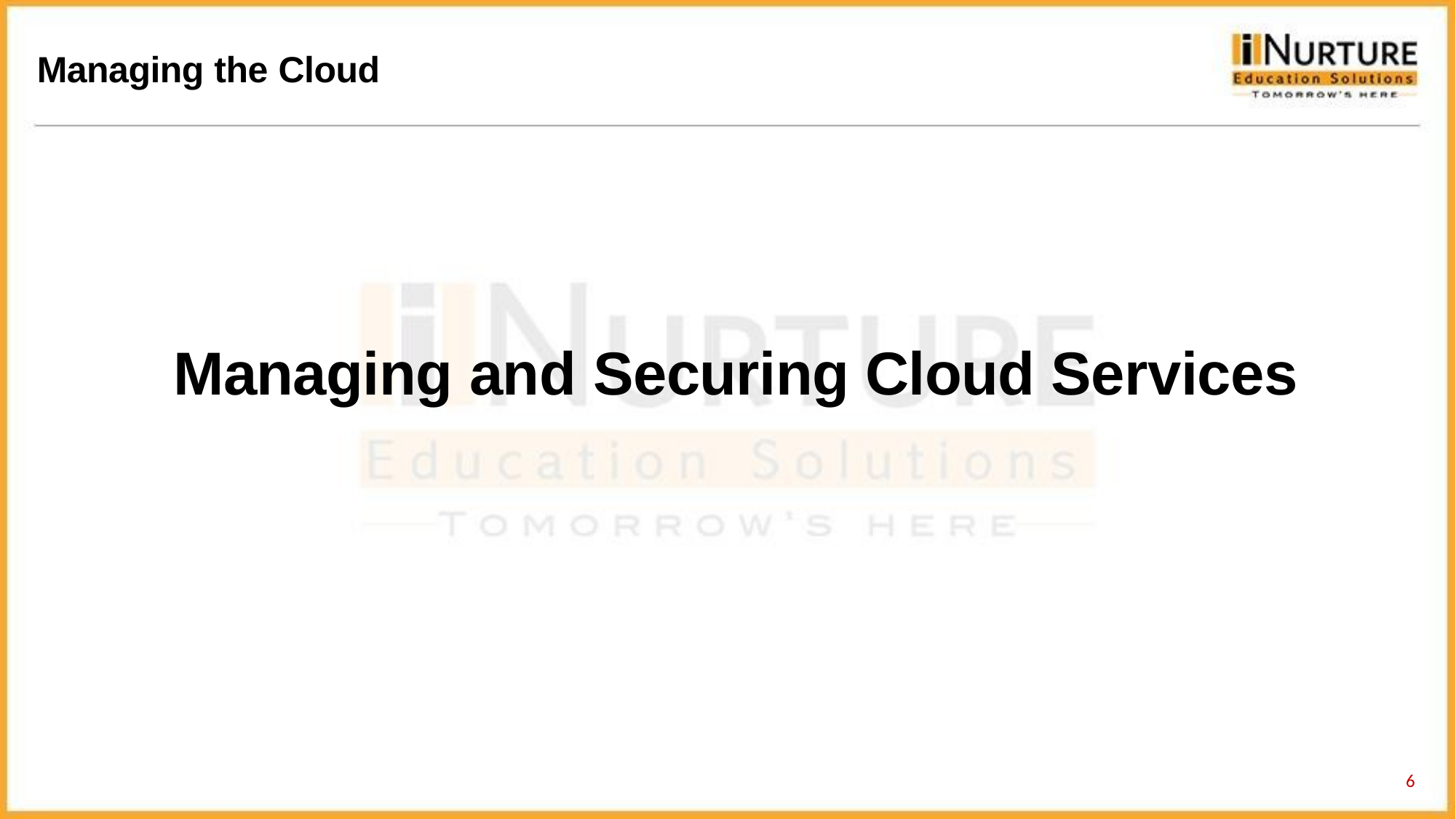

Managing the Cloud
Managing and Securing Cloud Services
6